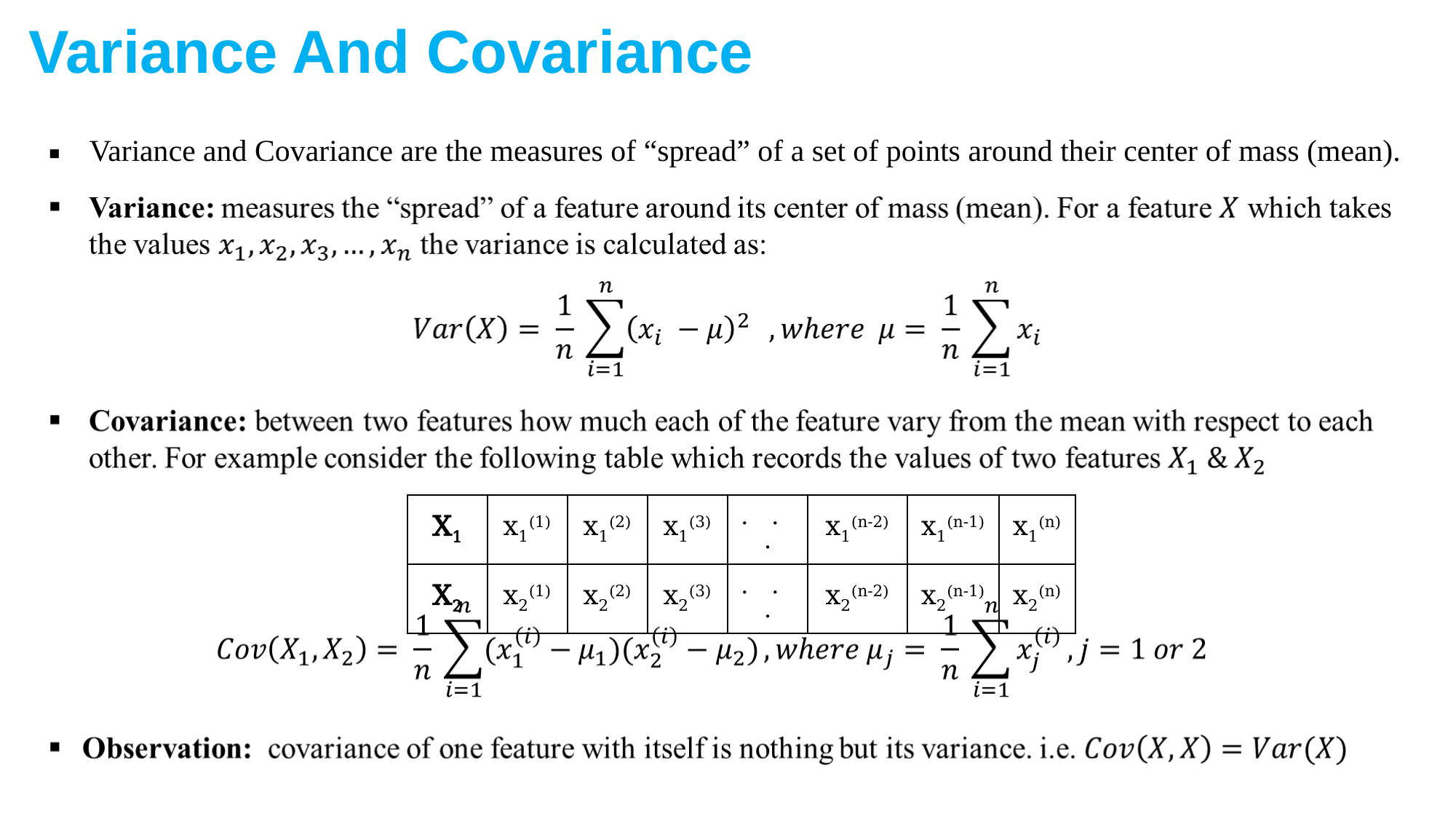

Variance And Covariance
Variance and Covariance are the measures of “spread” of a set of points around their center of mass (mean).

| X1 | x1(1) | x1(2) | x1(3) | . . . | x1(n-2) | x1(n-1) | x1(n) |
| --- | --- | --- | --- | --- | --- | --- | --- |
| X2 | x2(1) | x2(2) | x2(3) | . . . | x2(n-2) | x2(n-1) | x2(n) |